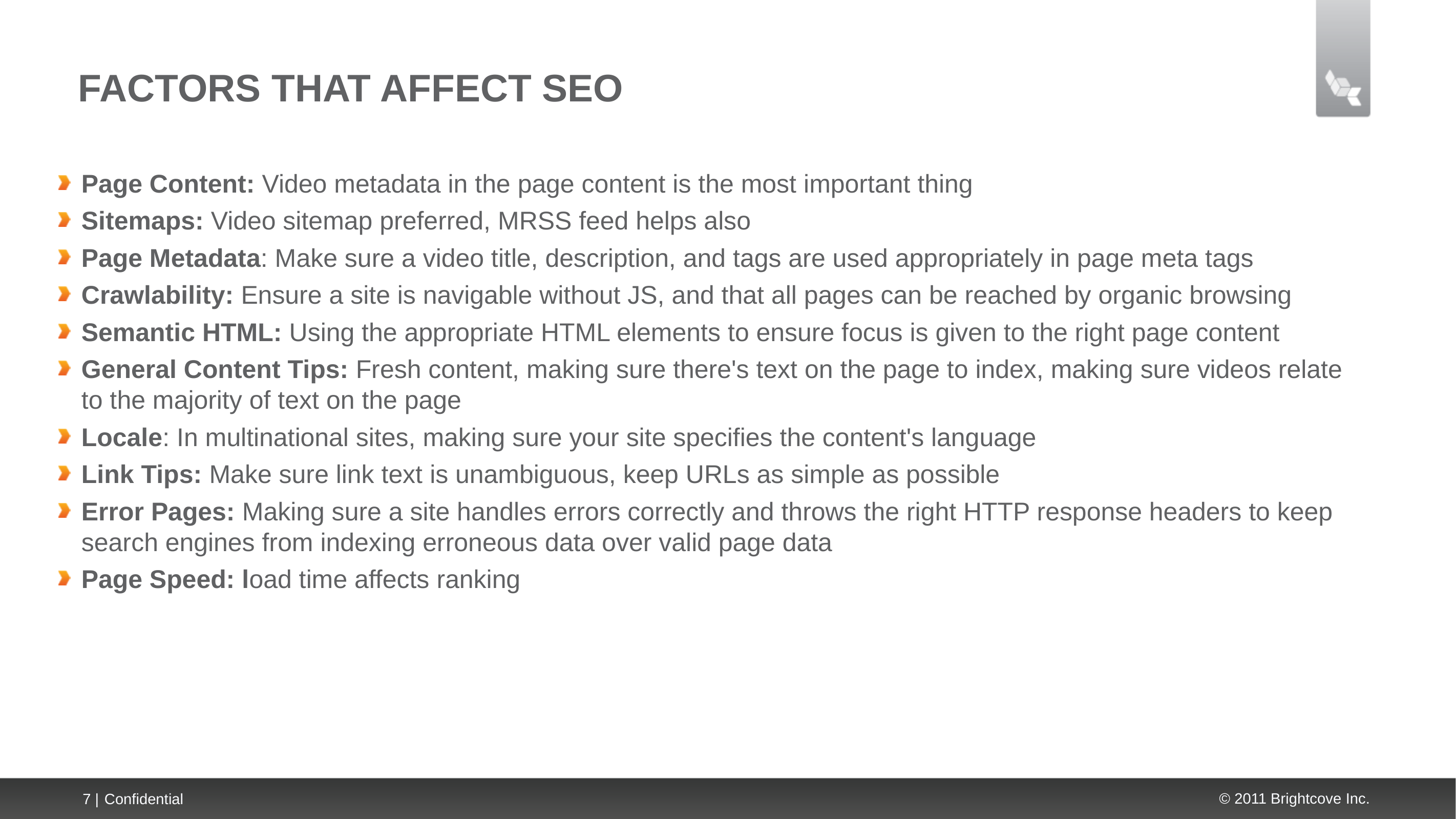

# Factors that Affect SEO
Page Content: Video metadata in the page content is the most important thing
Sitemaps: Video sitemap preferred, MRSS feed helps also
Page Metadata: Make sure a video title, description, and tags are used appropriately in page meta tags
Crawlability: Ensure a site is navigable without JS, and that all pages can be reached by organic browsing
Semantic HTML: Using the appropriate HTML elements to ensure focus is given to the right page content
General Content Tips: Fresh content, making sure there's text on the page to index, making sure videos relate to the majority of text on the page
Locale: In multinational sites, making sure your site specifies the content's language
Link Tips: Make sure link text is unambiguous, keep URLs as simple as possible
Error Pages: Making sure a site handles errors correctly and throws the right HTTP response headers to keep search engines from indexing erroneous data over valid page data
Page Speed: load time affects ranking
7 |
Confidential